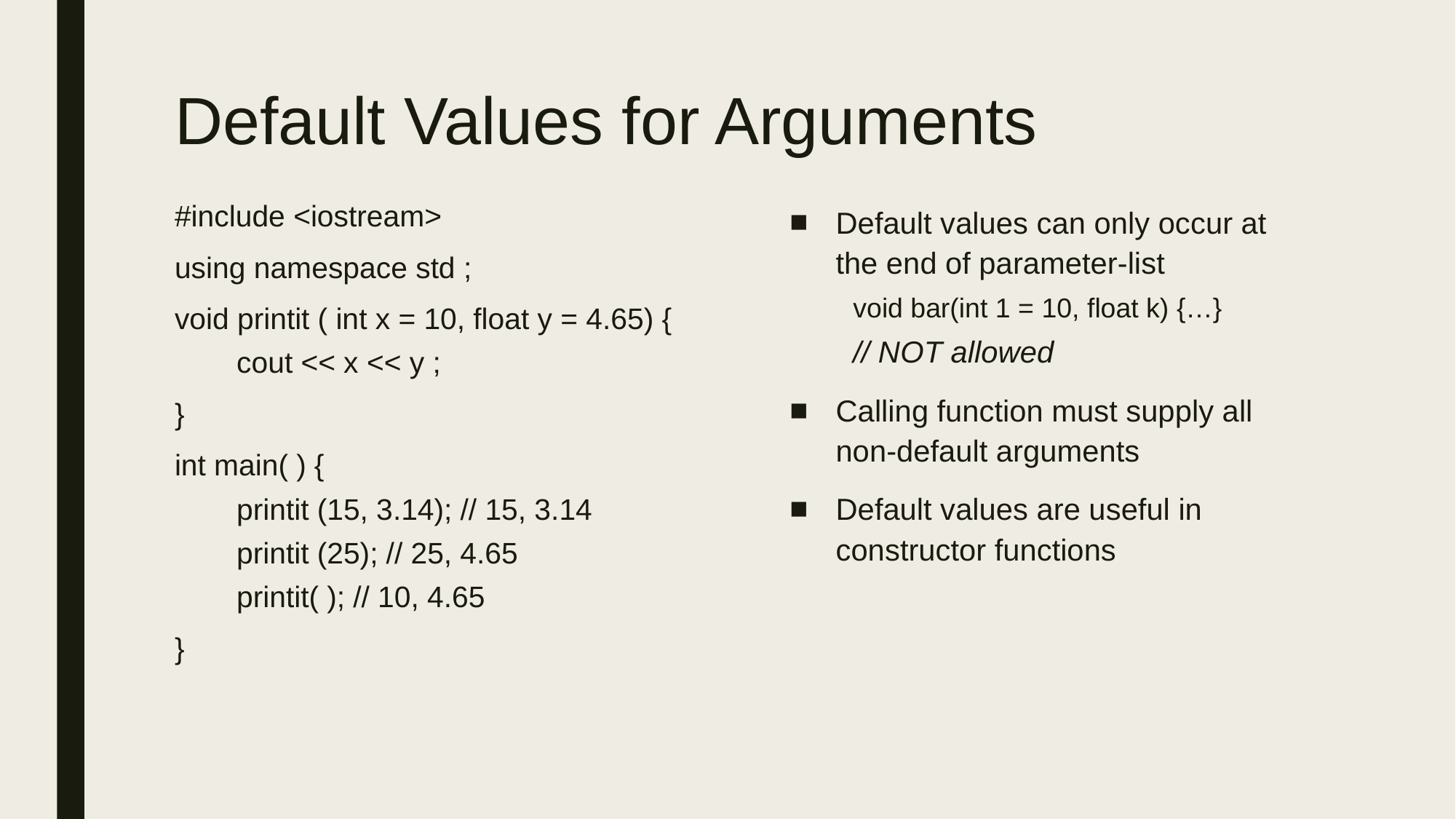

# Default Values for Arguments
#include <iostream>
using namespace std ;
void printit ( int x = 10, float y = 4.65) {
cout << x << y ;
}
int main( ) {
printit (15, 3.14); // 15, 3.14
printit (25); // 25, 4.65
printit( ); // 10, 4.65
}
Default values can only occur at the end of parameter-list
void bar(int 1 = 10, float k) {…}
// NOT allowed
Calling function must supply all non-default arguments
Default values are useful in constructor functions